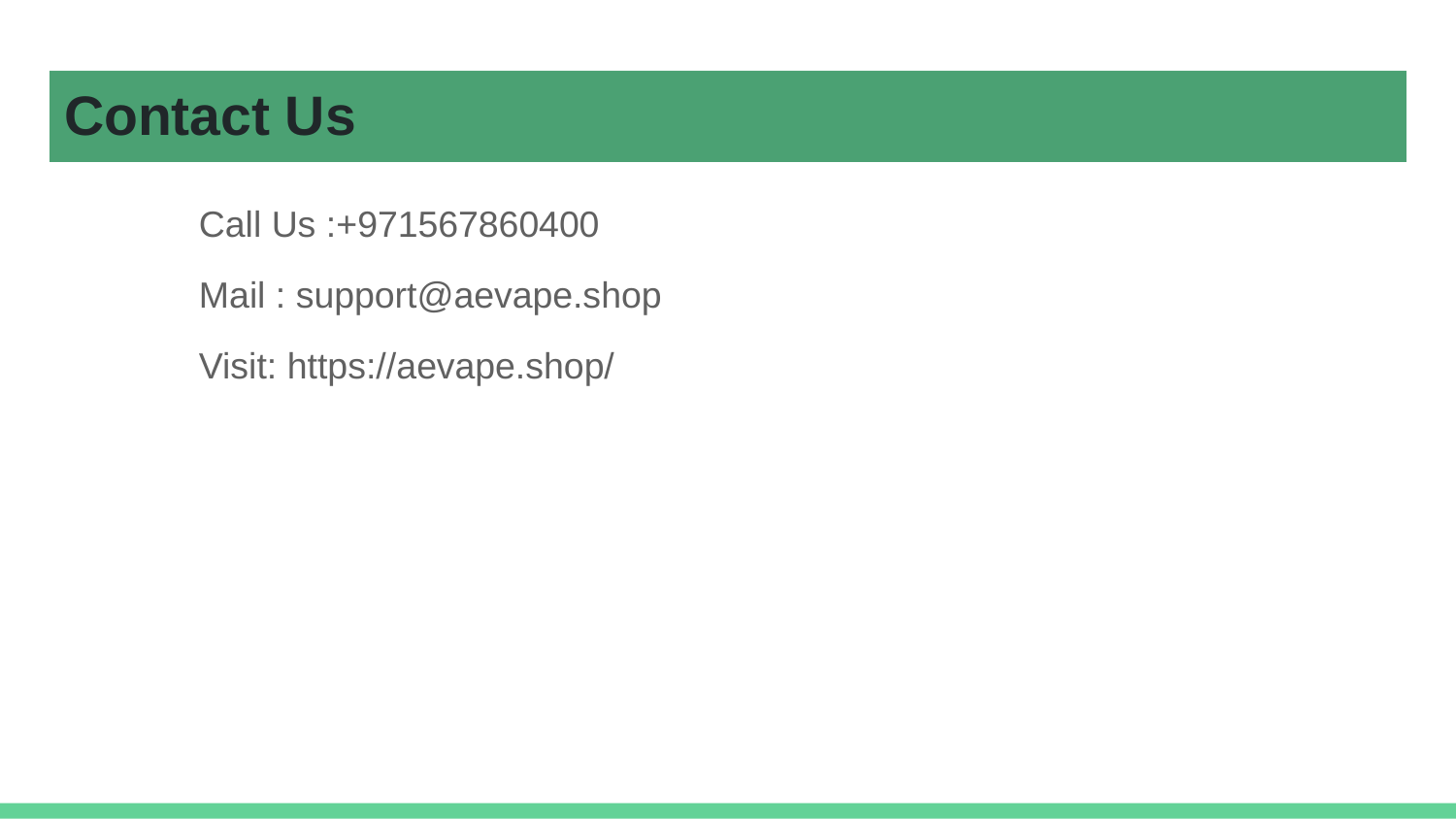

# Contact Us
Call Us :+971567860400
Mail : support@aevape.shop
Visit: https://aevape.shop/